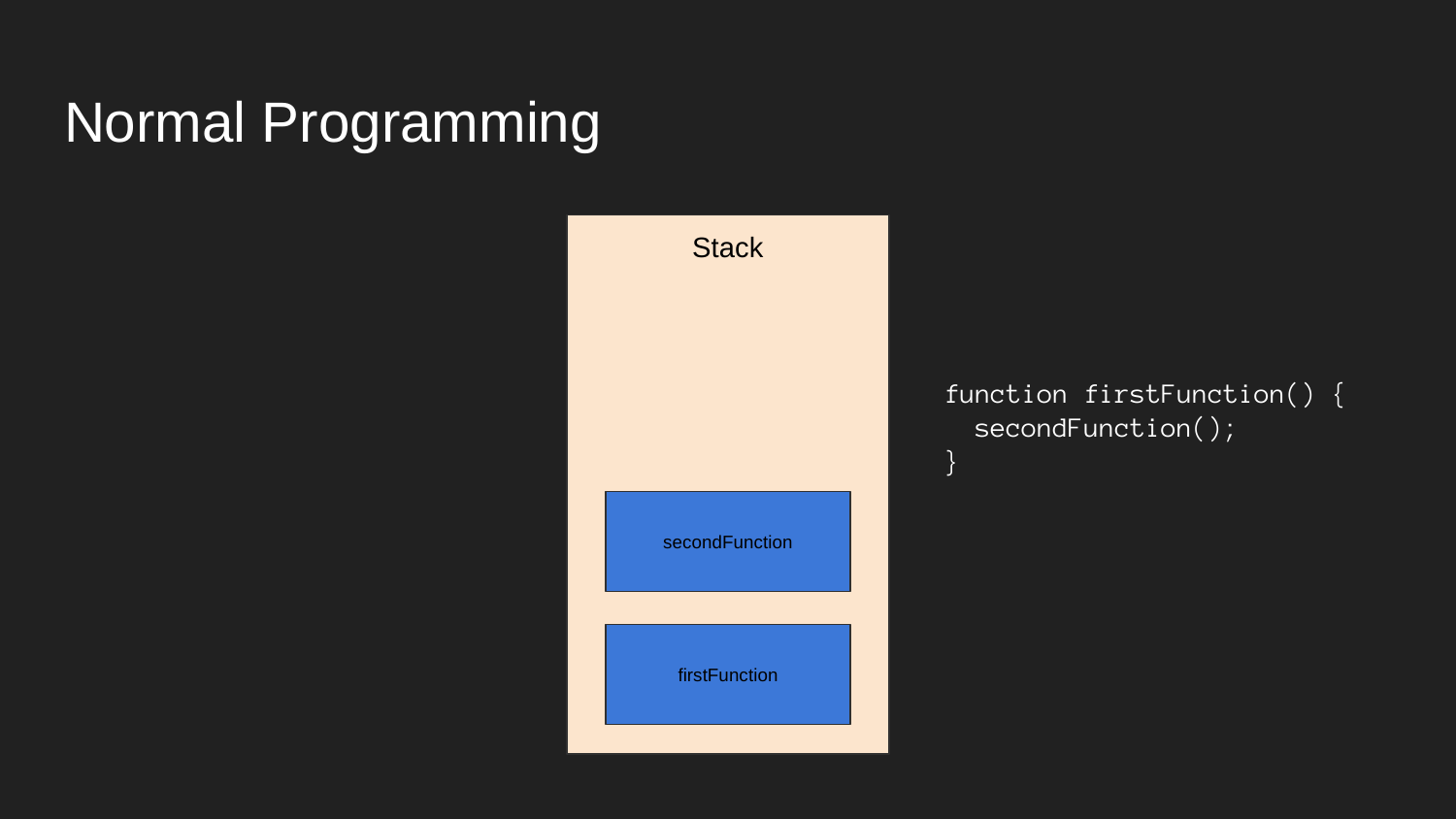

# Normal Programming
Stack
function firstFunction() {
  secondFunction();
}
secondFunction
firstFunction